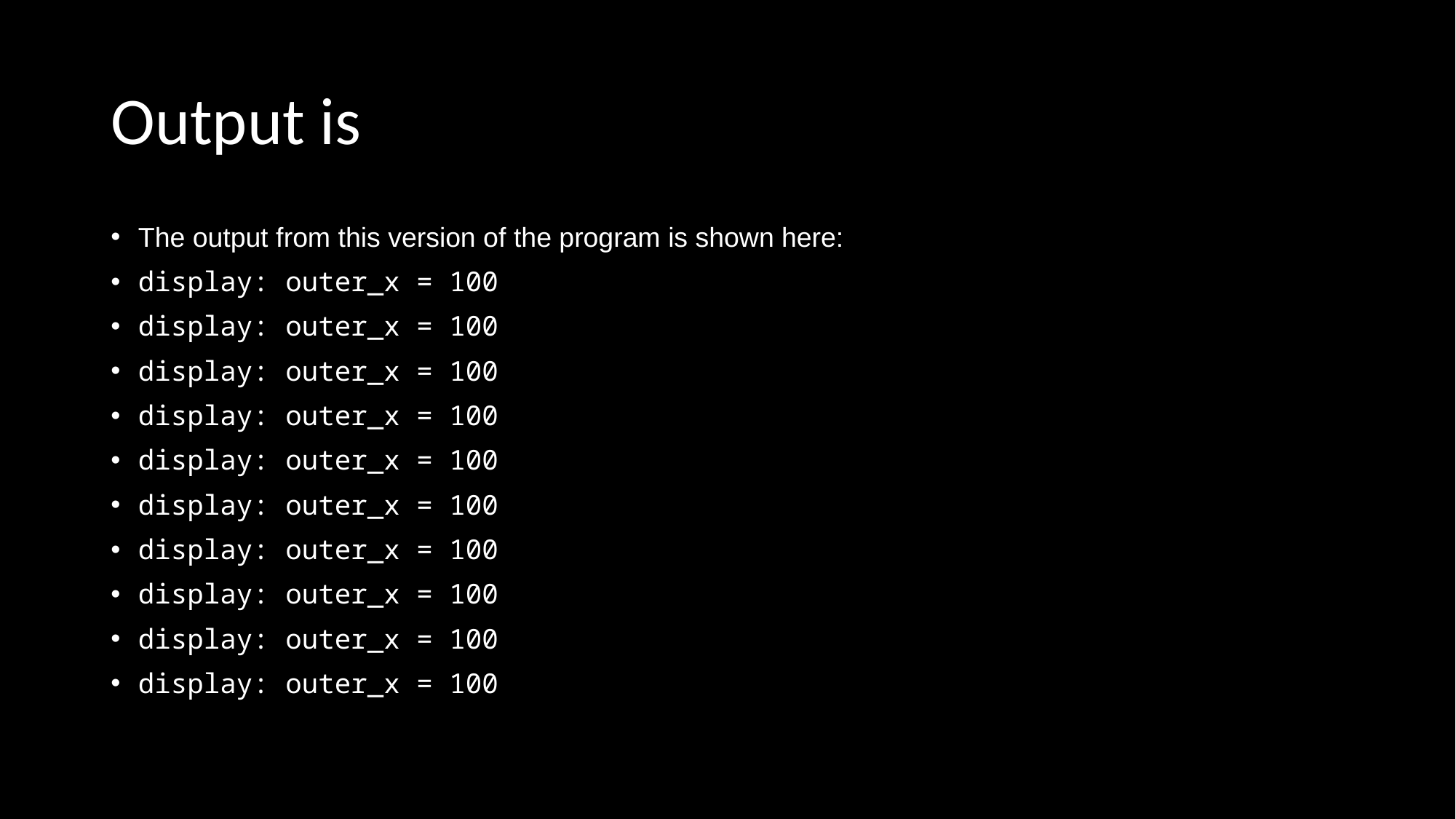

# Output is
The output from this version of the program is shown here:
display: outer_x = 100
display: outer_x = 100
display: outer_x = 100
display: outer_x = 100
display: outer_x = 100
display: outer_x = 100
display: outer_x = 100
display: outer_x = 100
display: outer_x = 100
display: outer_x = 100